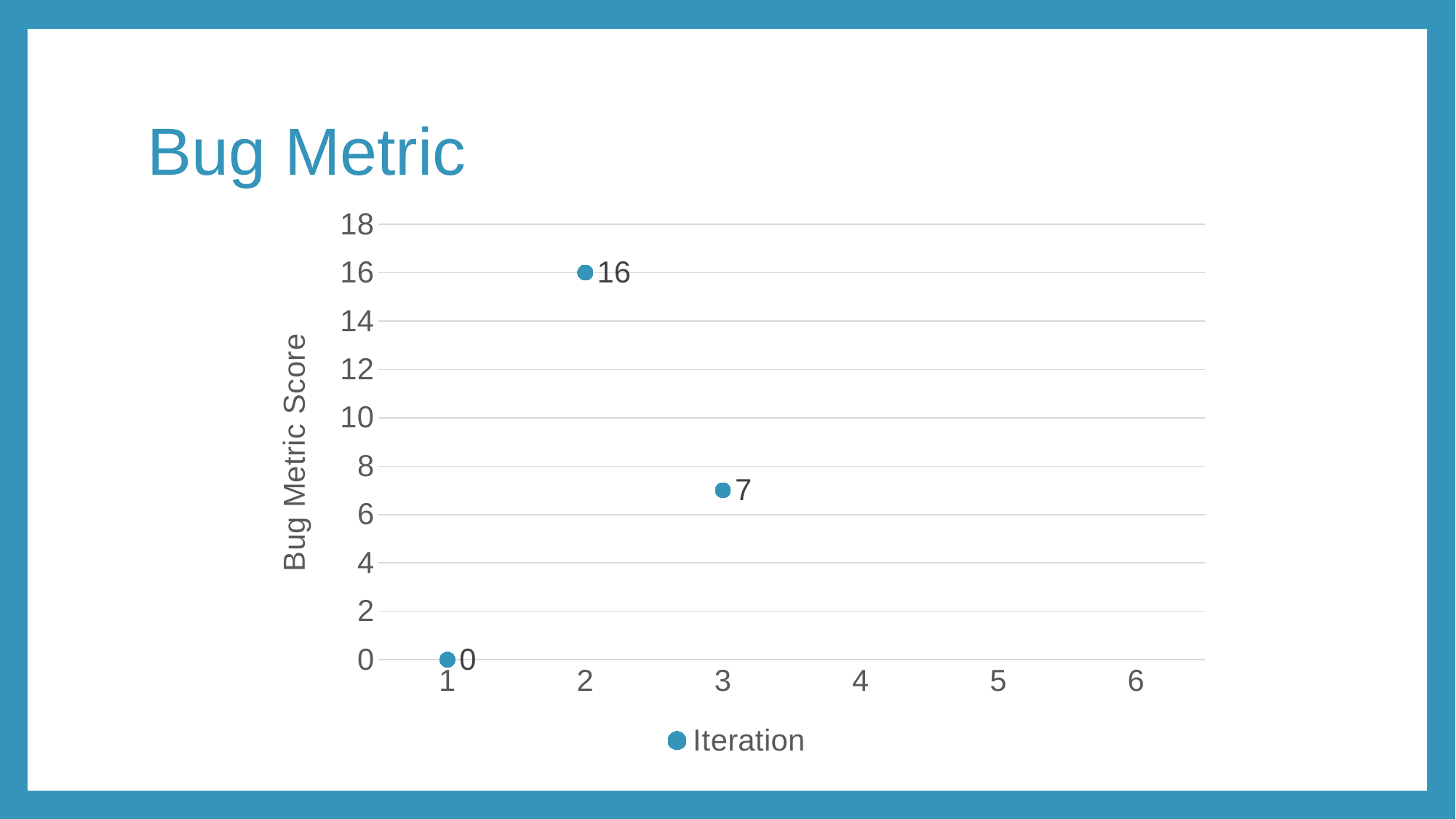

# Bug Metric

### Chart

| Category | Iteration |
|---|---|
| 1 | 0.0 |
| 2 | 16.0 |
| 3 | 7.0 |
| 4 | None |
| 5 | None |
| 6 | None |